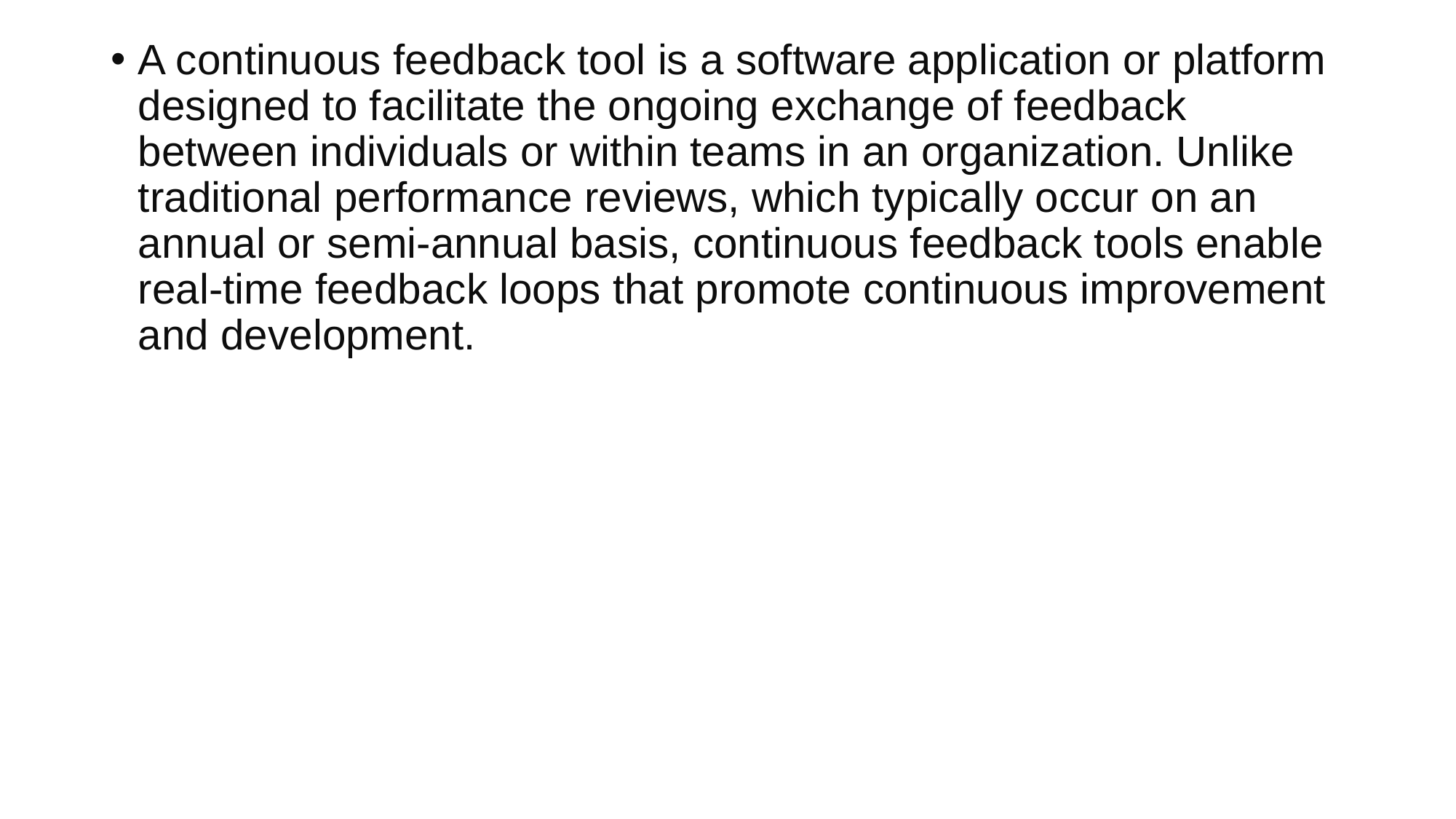

A continuous feedback tool is a software application or platform designed to facilitate the ongoing exchange of feedback between individuals or within teams in an organization. Unlike traditional performance reviews, which typically occur on an annual or semi-annual basis, continuous feedback tools enable real-time feedback loops that promote continuous improvement and development.